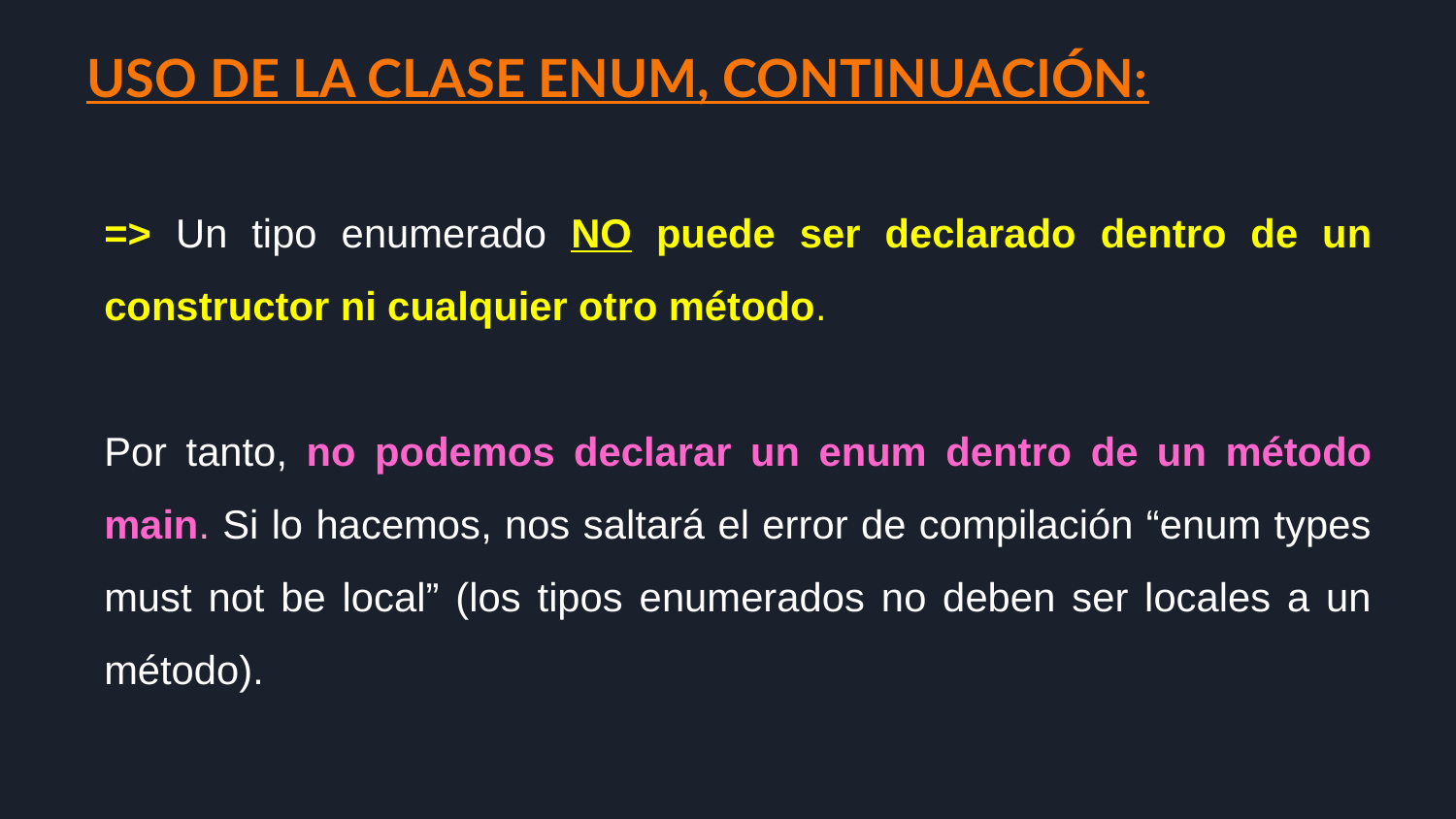

USO DE LA CLASE ENUM, CONTINUACIÓN:
=> Un tipo enumerado NO puede ser declarado dentro de un constructor ni cualquier otro método.

Por tanto, no podemos declarar un enum dentro de un método main. Si lo hacemos, nos saltará el error de compilación “enum types must not be local” (los tipos enumerados no deben ser locales a un método).